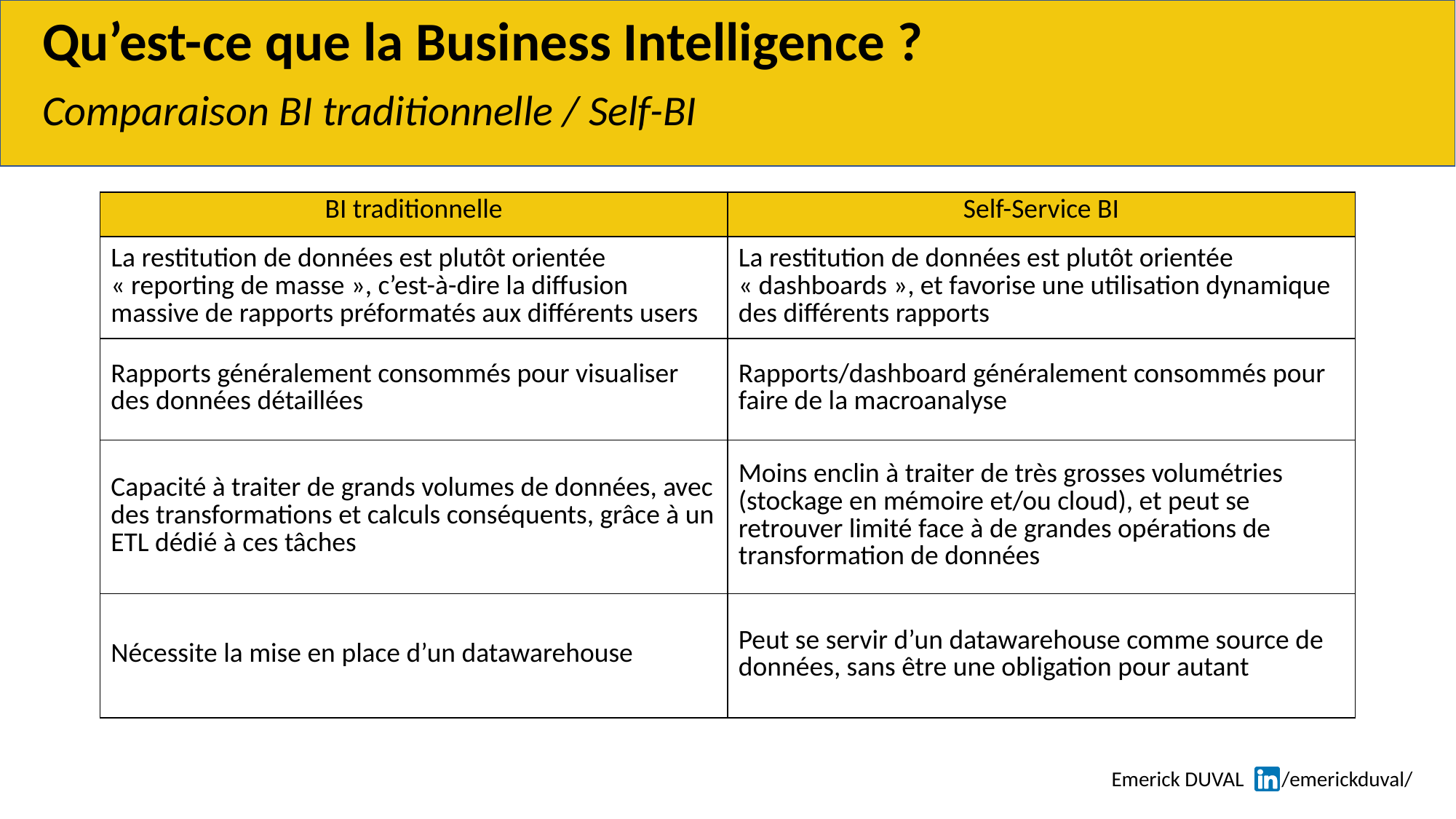

# Qu’est-ce que la Business Intelligence ?
Comparaison BI traditionnelle / Self-BI
| BI traditionnelle | Self-Service BI |
| --- | --- |
| La restitution de données est plutôt orientée « reporting de masse », c’est-à-dire la diffusion massive de rapports préformatés aux différents users | La restitution de données est plutôt orientée « dashboards », et favorise une utilisation dynamique des différents rapports |
| Rapports généralement consommés pour visualiser des données détaillées | Rapports/dashboard généralement consommés pour faire de la macroanalyse |
| Capacité à traiter de grands volumes de données, avec des transformations et calculs conséquents, grâce à un ETL dédié à ces tâches | Moins enclin à traiter de très grosses volumétries (stockage en mémoire et/ou cloud), et peut se retrouver limité face à de grandes opérations de transformation de données |
| Nécessite la mise en place d’un datawarehouse | Peut se servir d’un datawarehouse comme source de données, sans être une obligation pour autant |